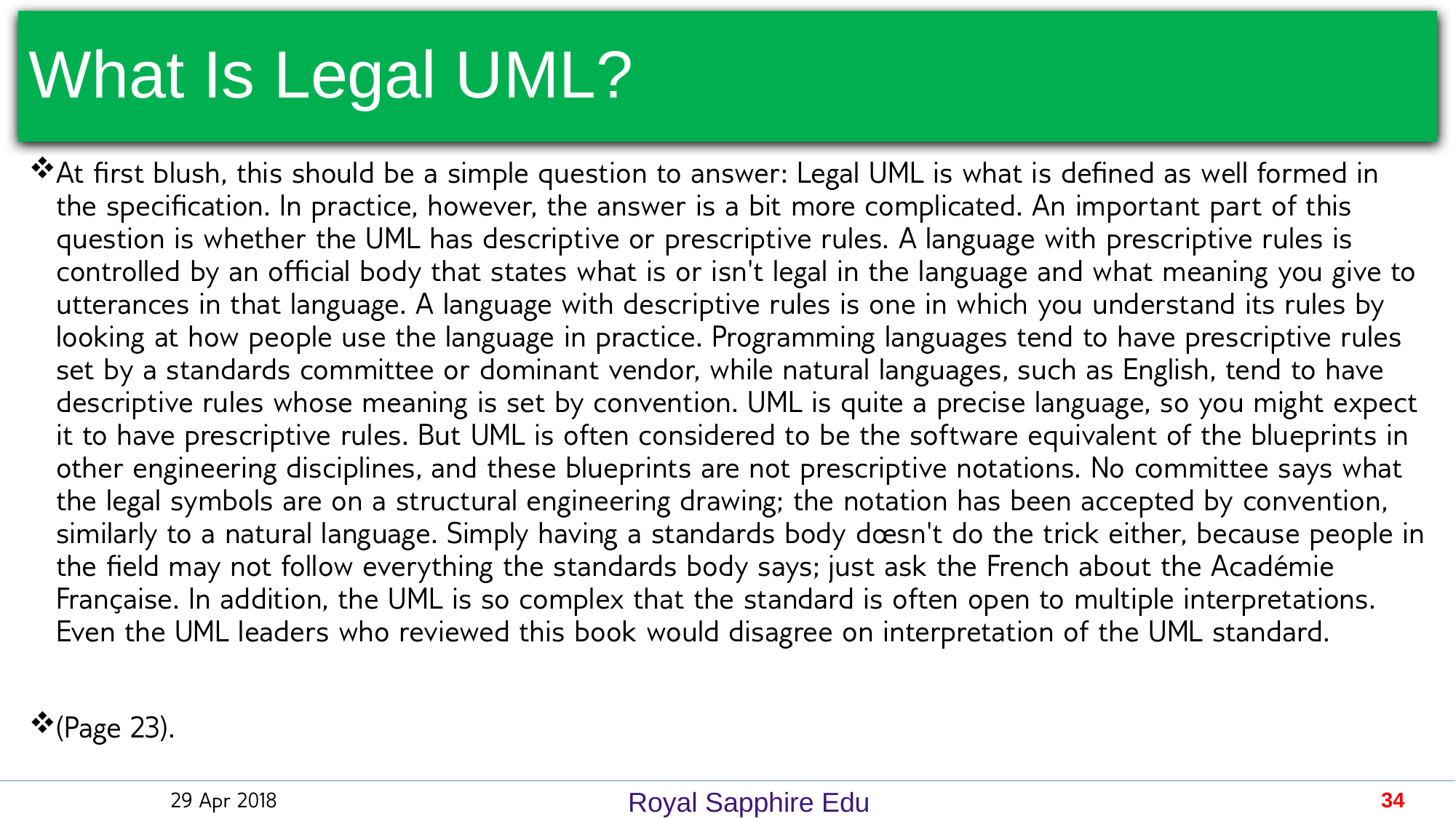

# What Is Legal UML?
At first blush, this should be a simple question to answer: Legal UML is what is defined as well formed in the specification. In practice, however, the answer is a bit more complicated. An important part of this question is whether the UML has descriptive or prescriptive rules. A language with prescriptive rules is controlled by an official body that states what is or isn't legal in the language and what meaning you give to utterances in that language. A language with descriptive rules is one in which you understand its rules by looking at how people use the language in practice. Programming languages tend to have prescriptive rules set by a standards committee or dominant vendor, while natural languages, such as English, tend to have descriptive rules whose meaning is set by convention. UML is quite a precise language, so you might expect it to have prescriptive rules. But UML is often considered to be the software equivalent of the blueprints in other engineering disciplines, and these blueprints are not prescriptive notations. No committee says what the legal symbols are on a structural engineering drawing; the notation has been accepted by convention, similarly to a natural language. Simply having a standards body doesn't do the trick either, because people in the field may not follow everything the standards body says; just ask the French about the Académie Française. In addition, the UML is so complex that the standard is often open to multiple interpretations. Even the UML leaders who reviewed this book would disagree on interpretation of the UML standard.

(Page 23).
29 Apr 2018
34